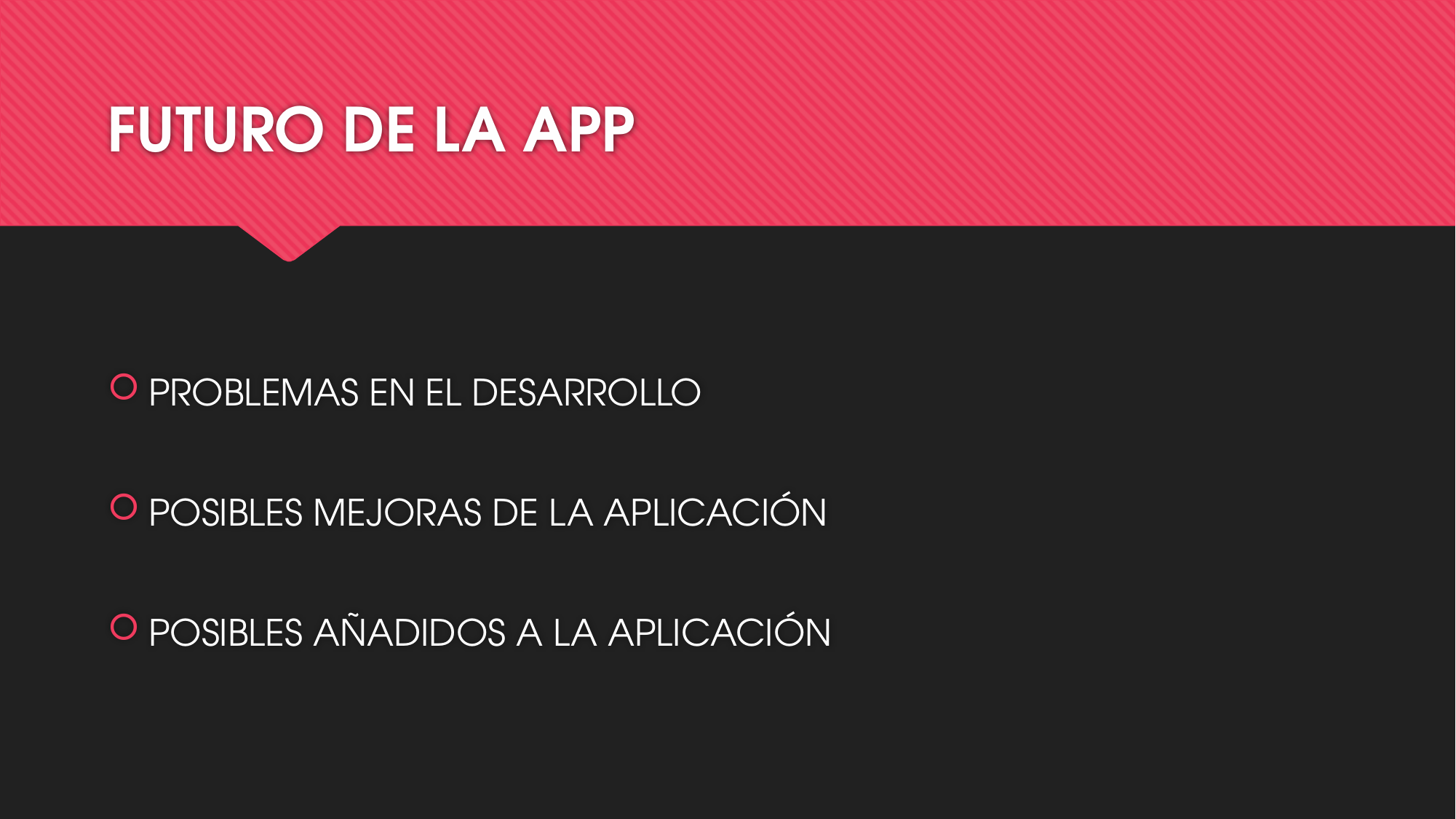

# FUTURO DE LA APP
PROBLEMAS EN EL DESARROLLO

POSIBLES MEJORAS DE LA APLICACIÓN

POSIBLES AÑADIDOS A LA APLICACIÓN